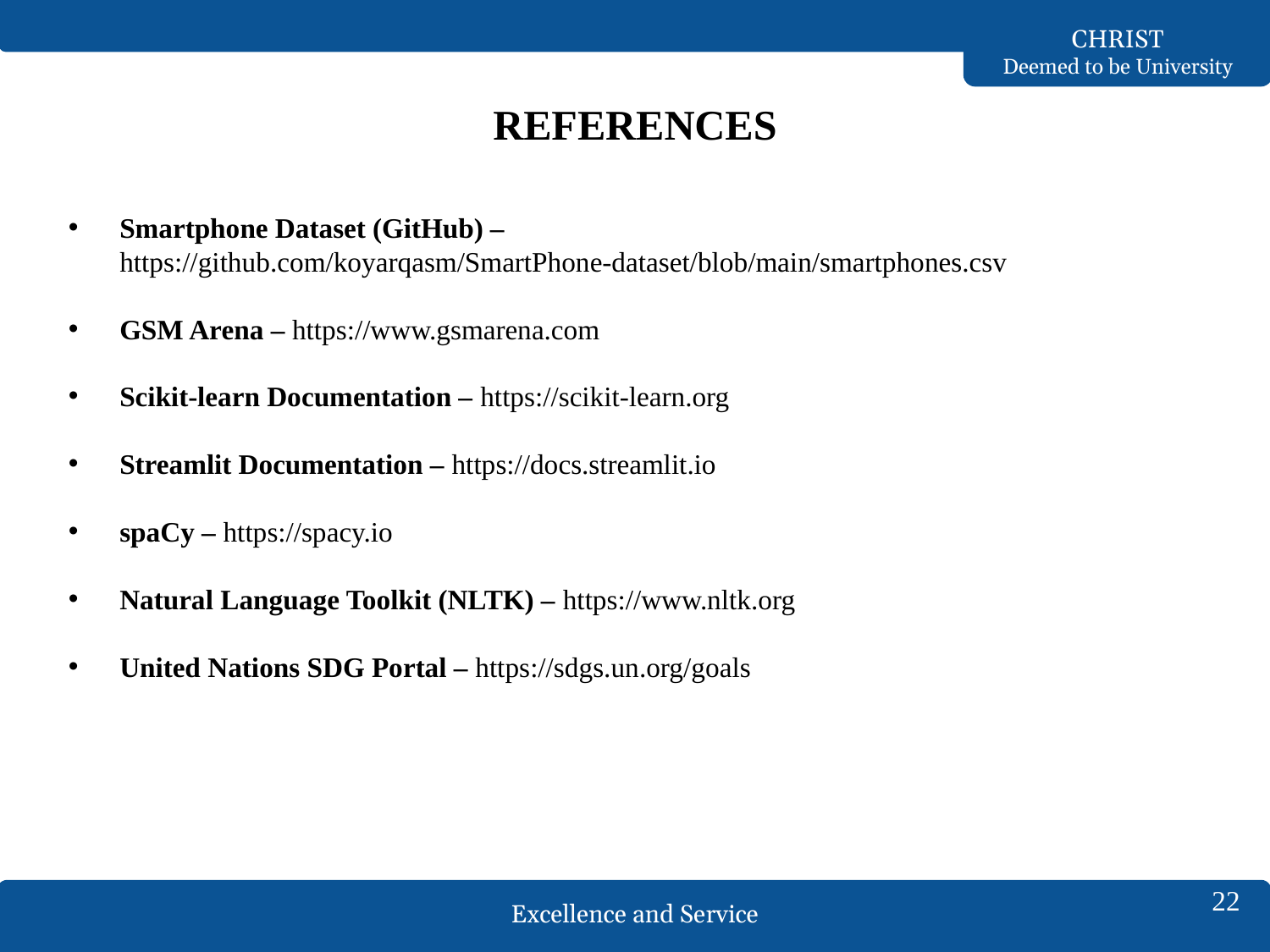

# REFERENCES
Smartphone Dataset (GitHub) – https://github.com/koyarqasm/SmartPhone-dataset/blob/main/smartphones.csv

GSM Arena – https://www.gsmarena.com

Scikit-learn Documentation – https://scikit-learn.org

Streamlit Documentation – https://docs.streamlit.io

spaCy – https://spacy.io

Natural Language Toolkit (NLTK) – https://www.nltk.org

United Nations SDG Portal – https://sdgs.un.org/goals
22